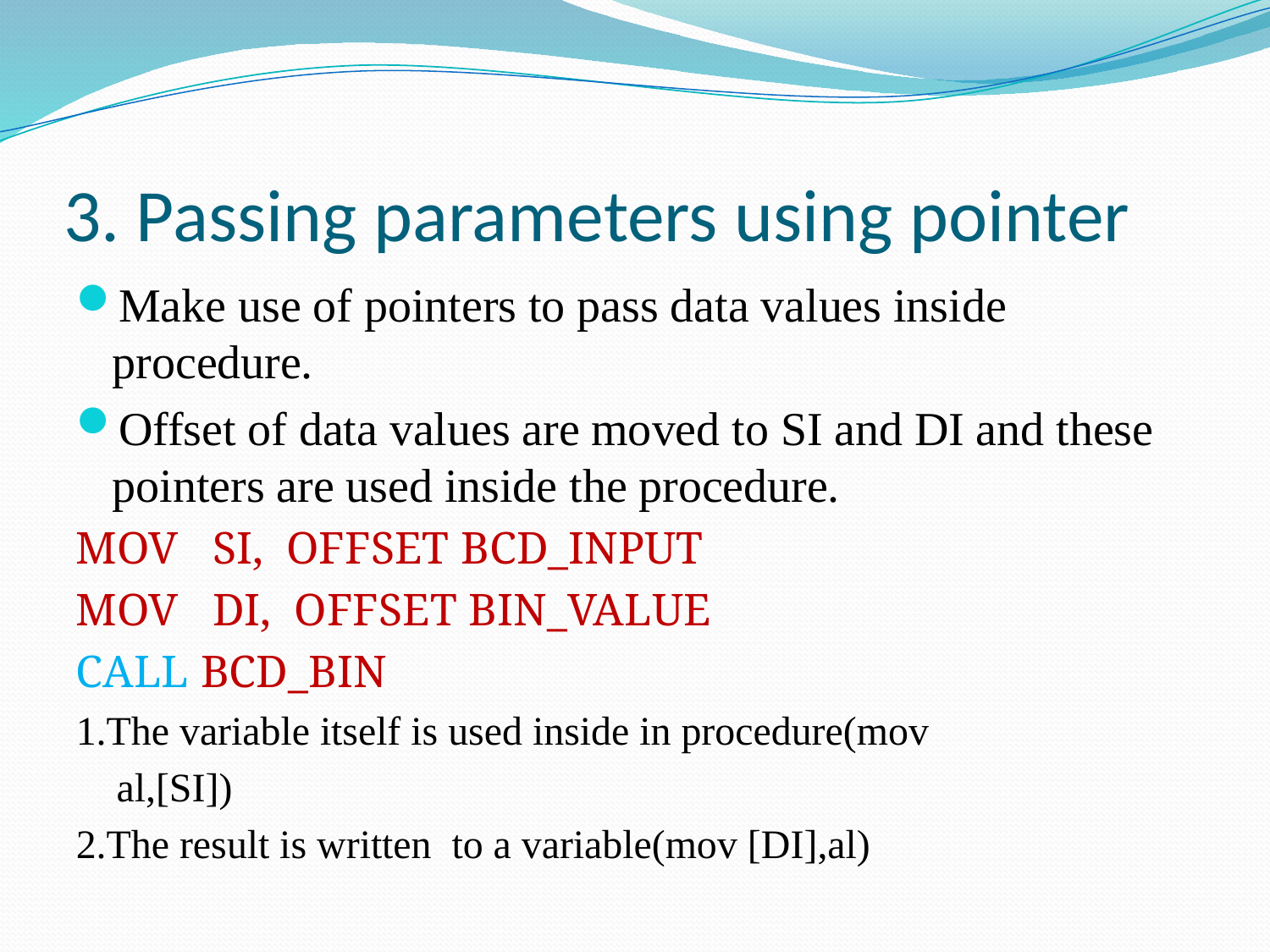

# 3. Passing parameters using pointer
Make use of pointers to pass data values inside procedure.
Offset of data values are moved to SI and DI and these pointers are used inside the procedure.
MOV   SI,  OFFSET BCD_INPUT
MOV   DI,  OFFSET BIN_VALUE
CALL BCD_BIN
1.The variable itself is used inside in procedure(mov
    al,[SI])
2.The result is written  to a variable(mov [DI],al)